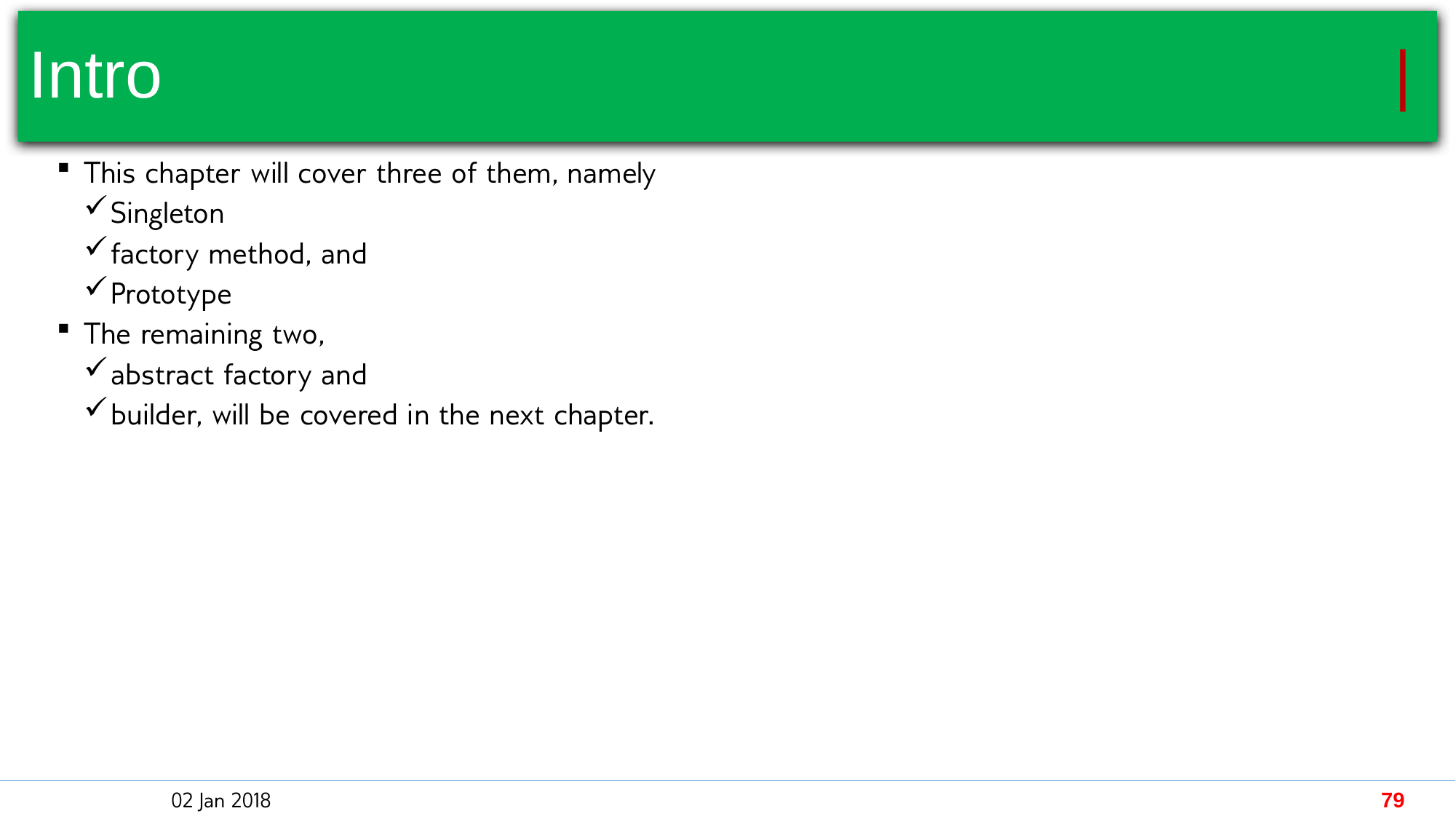

# Intro											   |
This chapter will cover three of them, namely
Singleton
factory method, and
Prototype
The remaining two,
abstract factory and
builder, will be covered in the next chapter.
02 Jan 2018
79